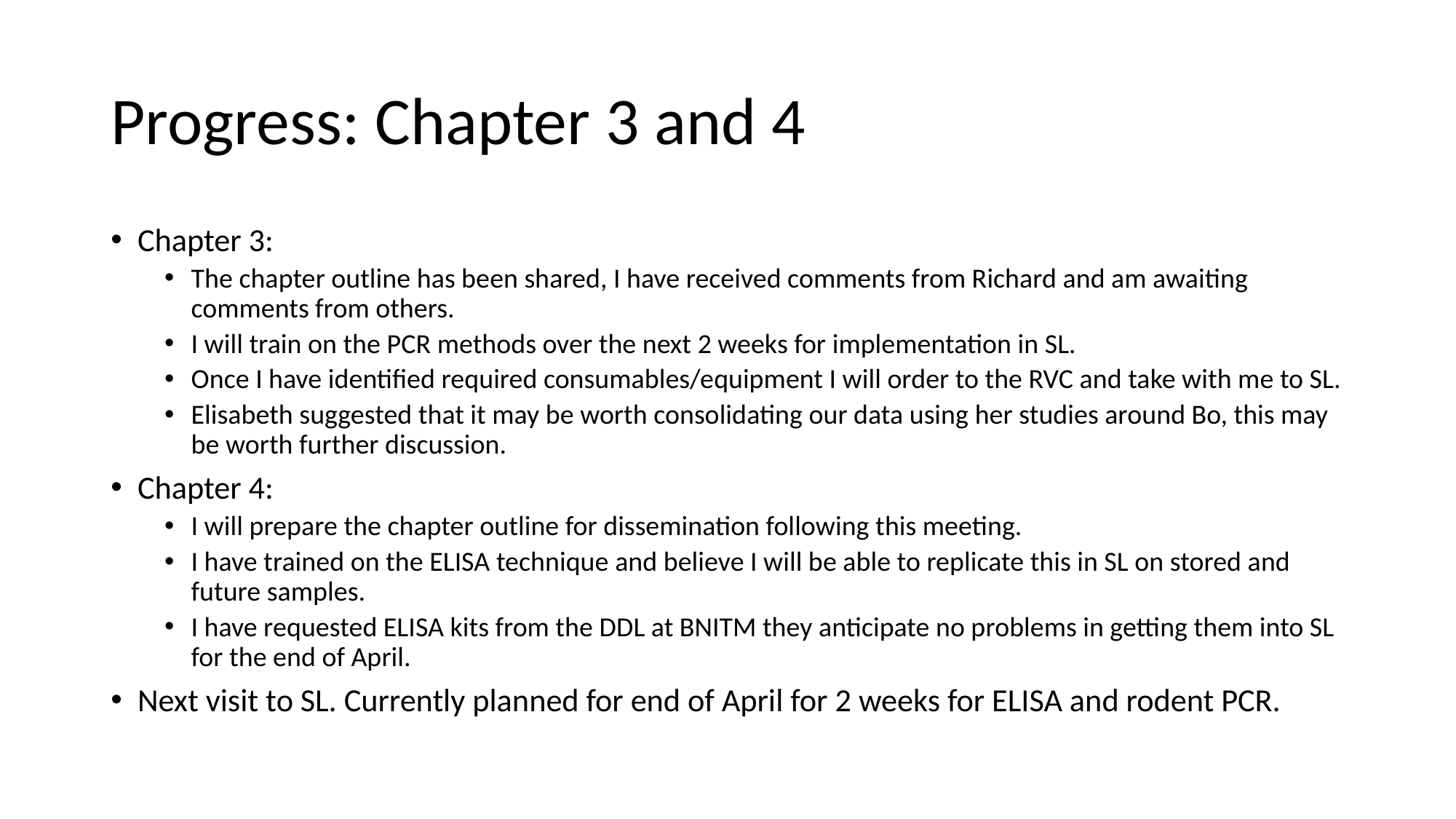

# Progress: Chapter 3 and 4
Chapter 3:
The chapter outline has been shared, I have received comments from Richard and am awaiting comments from others.
I will train on the PCR methods over the next 2 weeks for implementation in SL.
Once I have identified required consumables/equipment I will order to the RVC and take with me to SL.
Elisabeth suggested that it may be worth consolidating our data using her studies around Bo, this may be worth further discussion.
Chapter 4:
I will prepare the chapter outline for dissemination following this meeting.
I have trained on the ELISA technique and believe I will be able to replicate this in SL on stored and future samples.
I have requested ELISA kits from the DDL at BNITM they anticipate no problems in getting them into SL for the end of April.
Next visit to SL. Currently planned for end of April for 2 weeks for ELISA and rodent PCR.